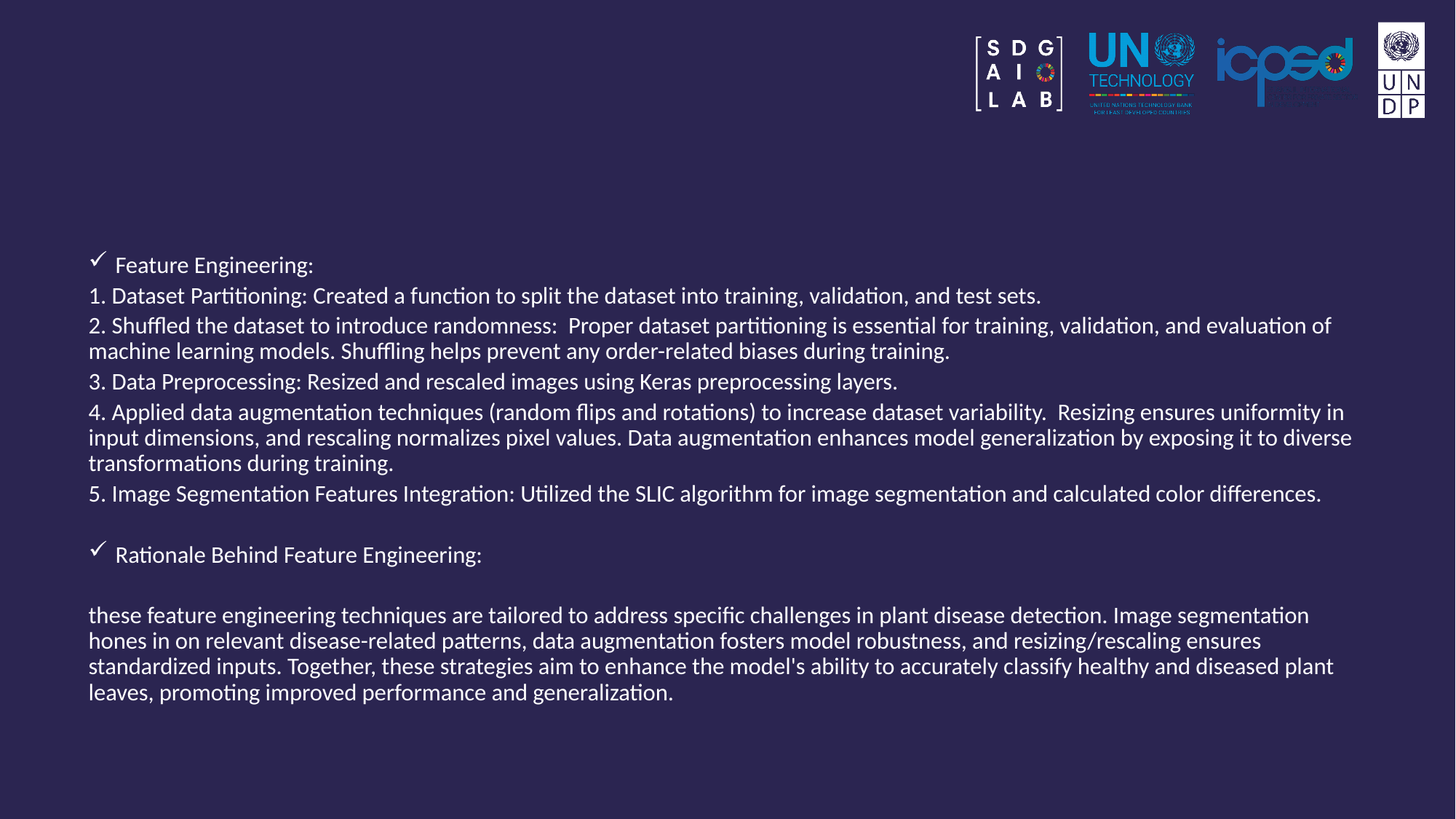

#
Feature Engineering:
1. Dataset Partitioning: Created a function to split the dataset into training, validation, and test sets.
2. Shuffled the dataset to introduce randomness:  Proper dataset partitioning is essential for training, validation, and evaluation of machine learning models. Shuffling helps prevent any order-related biases during training.
3. Data Preprocessing: Resized and rescaled images using Keras preprocessing layers.
4. Applied data augmentation techniques (random flips and rotations) to increase dataset variability.  Resizing ensures uniformity in input dimensions, and rescaling normalizes pixel values. Data augmentation enhances model generalization by exposing it to diverse transformations during training.
5. Image Segmentation Features Integration: Utilized the SLIC algorithm for image segmentation and calculated color differences.

Rationale Behind Feature Engineering:

these feature engineering techniques are tailored to address specific challenges in plant disease detection. Image segmentation     hones in on relevant disease-related patterns, data augmentation fosters model robustness, and resizing/rescaling ensures standardized inputs. Together, these strategies aim to enhance the model's ability to accurately classify healthy and diseased plant leaves, promoting improved performance and generalization.